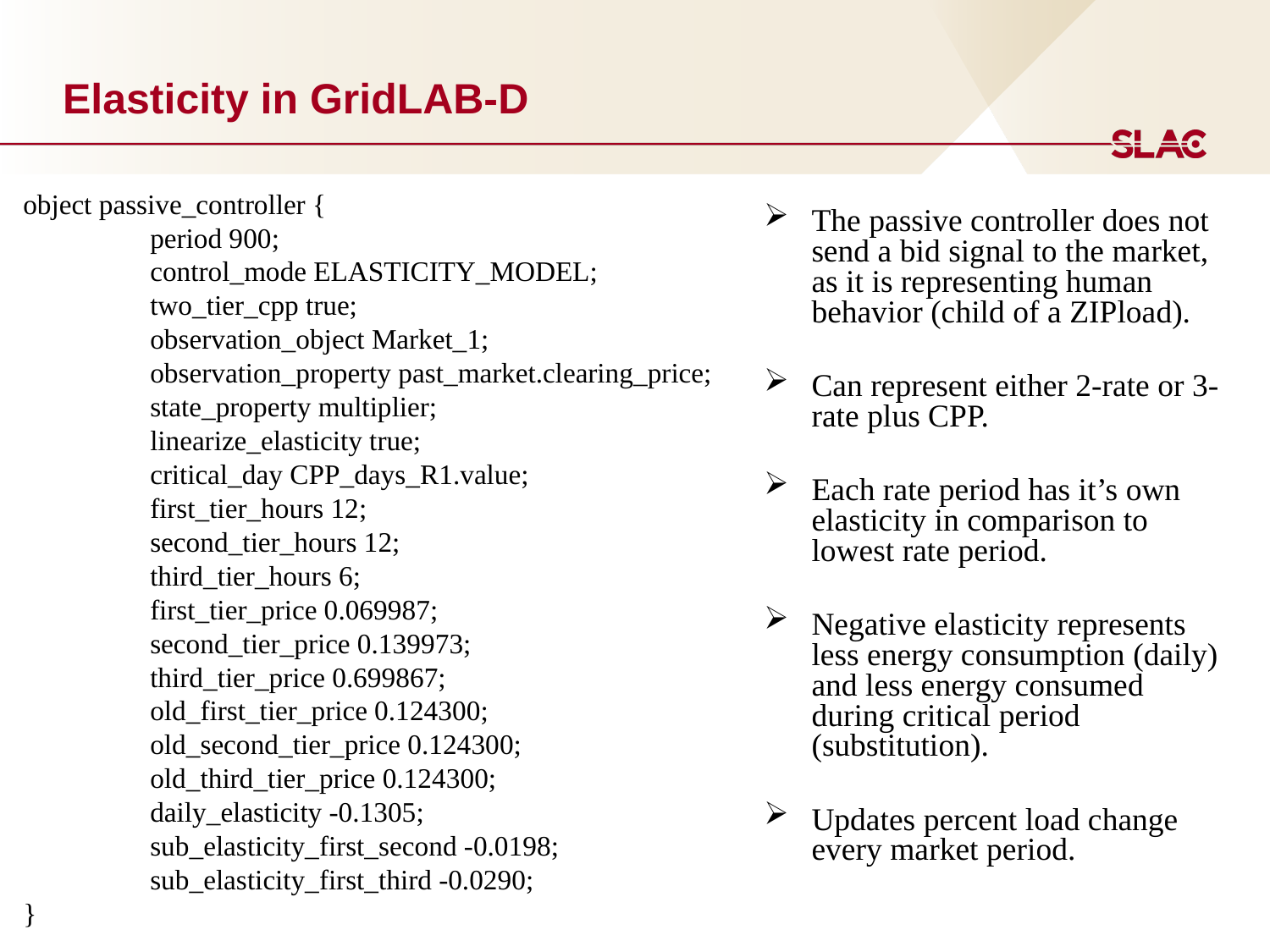

# Elasticity in GridLAB-D

object passive_controller {
	period 900;
	control_mode ELASTICITY_MODEL;
	two_tier_cpp true;
	observation_object Market_1;
	observation_property past_market.clearing_price;
	state_property multiplier;
	linearize_elasticity true;
	critical_day CPP_days_R1.value;
	first_tier_hours 12;
	second_tier_hours 12;
	third_tier_hours 6;
	first_tier_price 0.069987;
	second_tier_price 0.139973;
	third_tier_price 0.699867;
	old_first_tier_price 0.124300;
	old_second_tier_price 0.124300;
	old_third_tier_price 0.124300;
	daily_elasticity -0.1305;
	sub_elasticity_first_second -0.0198;
	sub_elasticity_first_third -0.0290;
}
The passive controller does not send a bid signal to the market, as it is representing human behavior (child of a ZIPload).

Can represent either 2-rate or 3-rate plus CPP.

Each rate period has it’s own elasticity in comparison to lowest rate period.

Negative elasticity represents less energy consumption (daily) and less energy consumed during critical period (substitution).

Updates percent load change every market period.